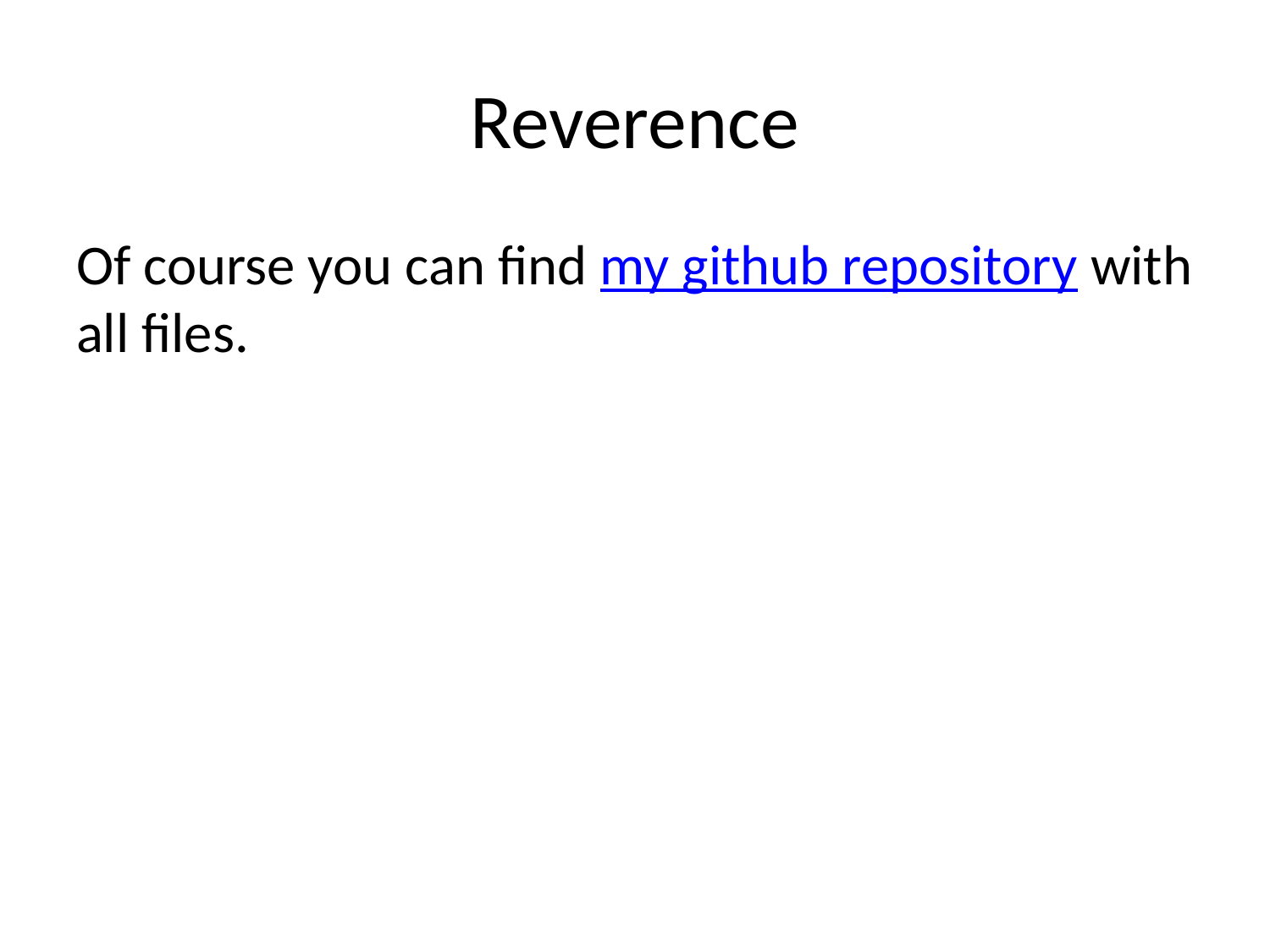

# Reverence
Of course you can find my github repository with all files.